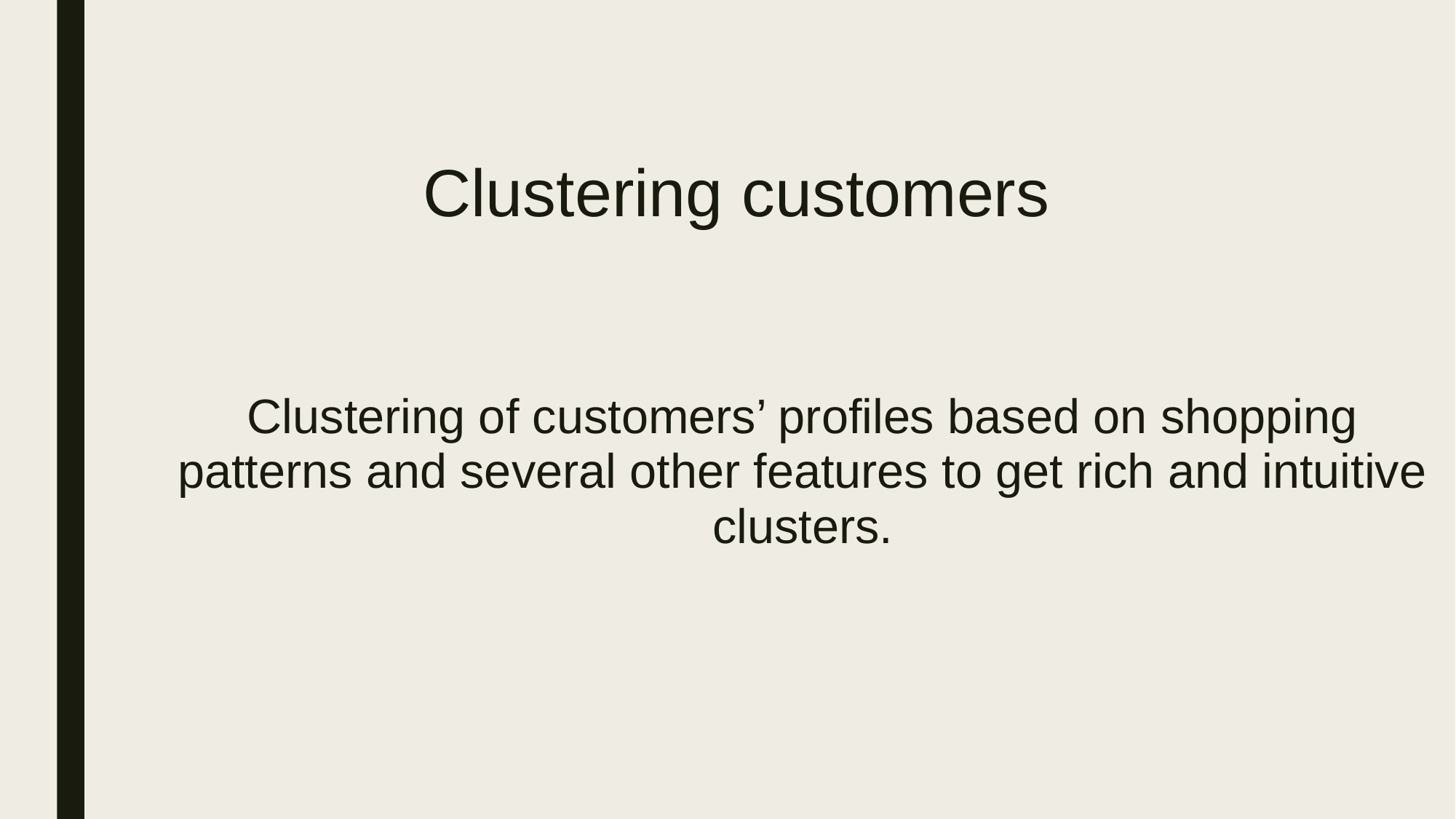

# Clustering customers
Clustering of customers’ profiles based on shopping patterns and several other features to get rich and intuitive clusters.